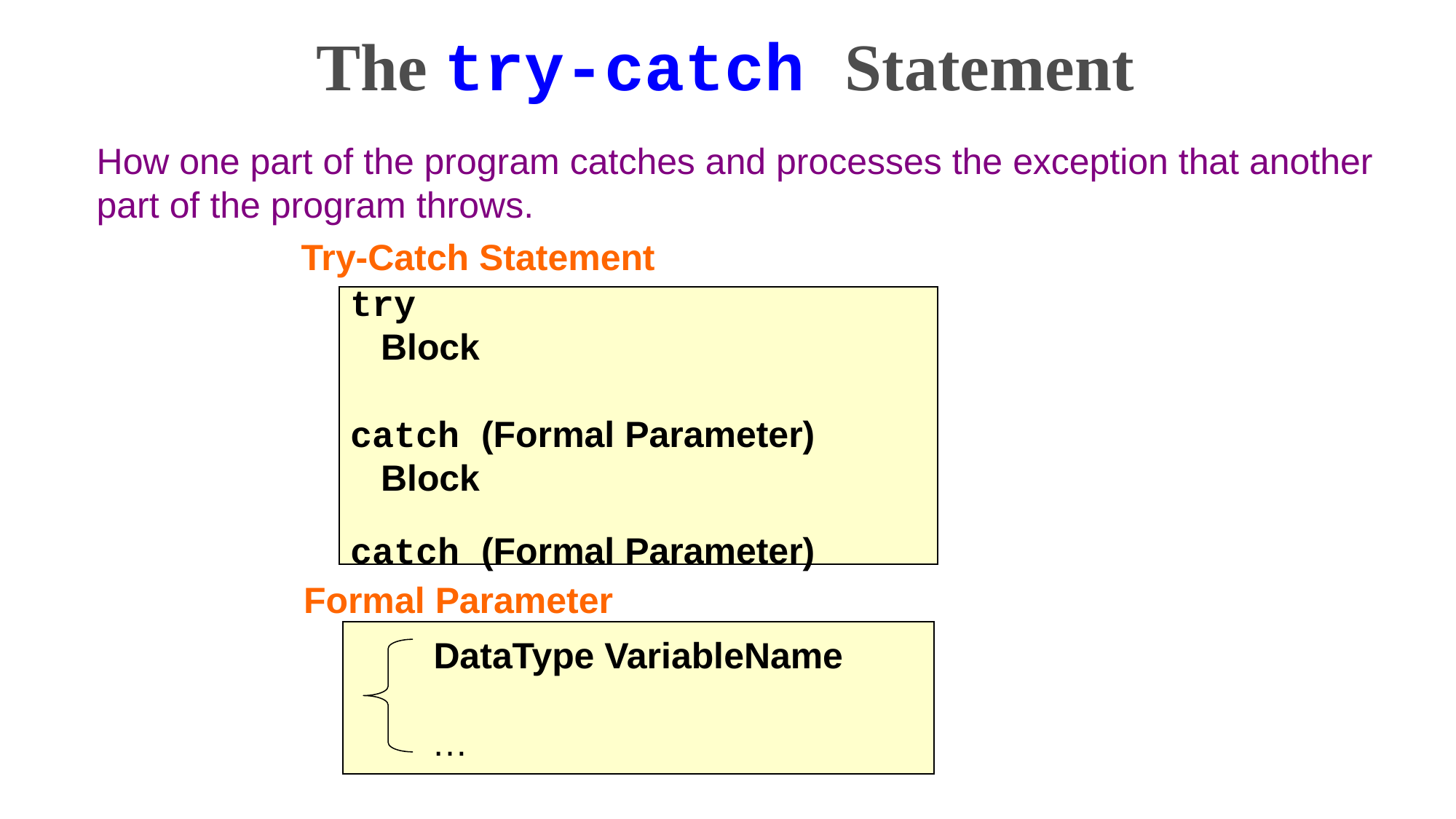

# The try-catch Statement
How one part of the program catches and processes the exception that another part of the program throws.
Try-Catch Statement
try
   Block

catch (Formal Parameter)
   Block

catch (Formal Parameter)
Formal Parameter
DataType VariableName

…